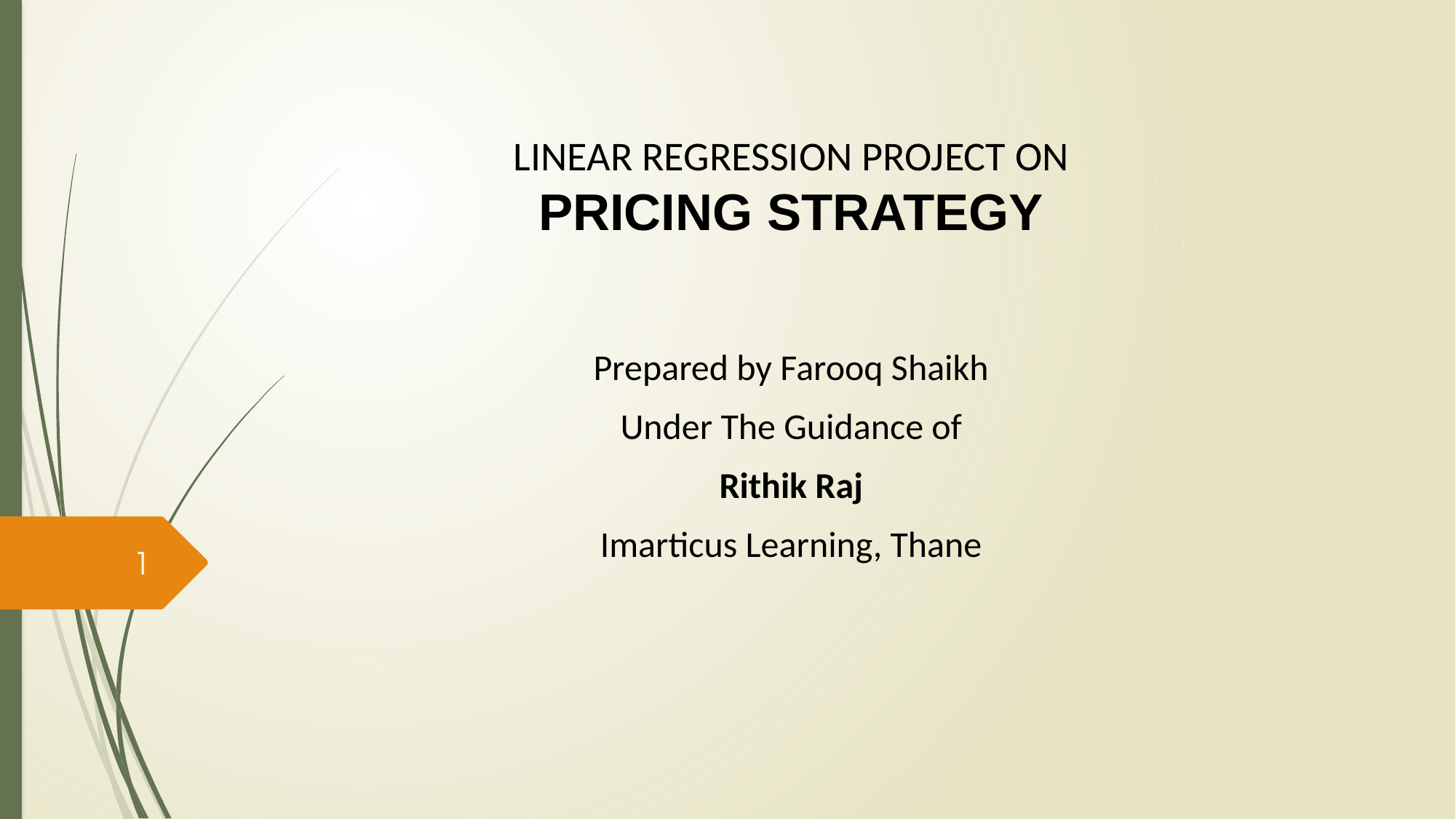

# LINEAR REGRESSION PROJECT ON PRICING STRATEGY
Prepared by Farooq Shaikh
Under The Guidance of
Rithik Raj
Imarticus Learning, Thane
1